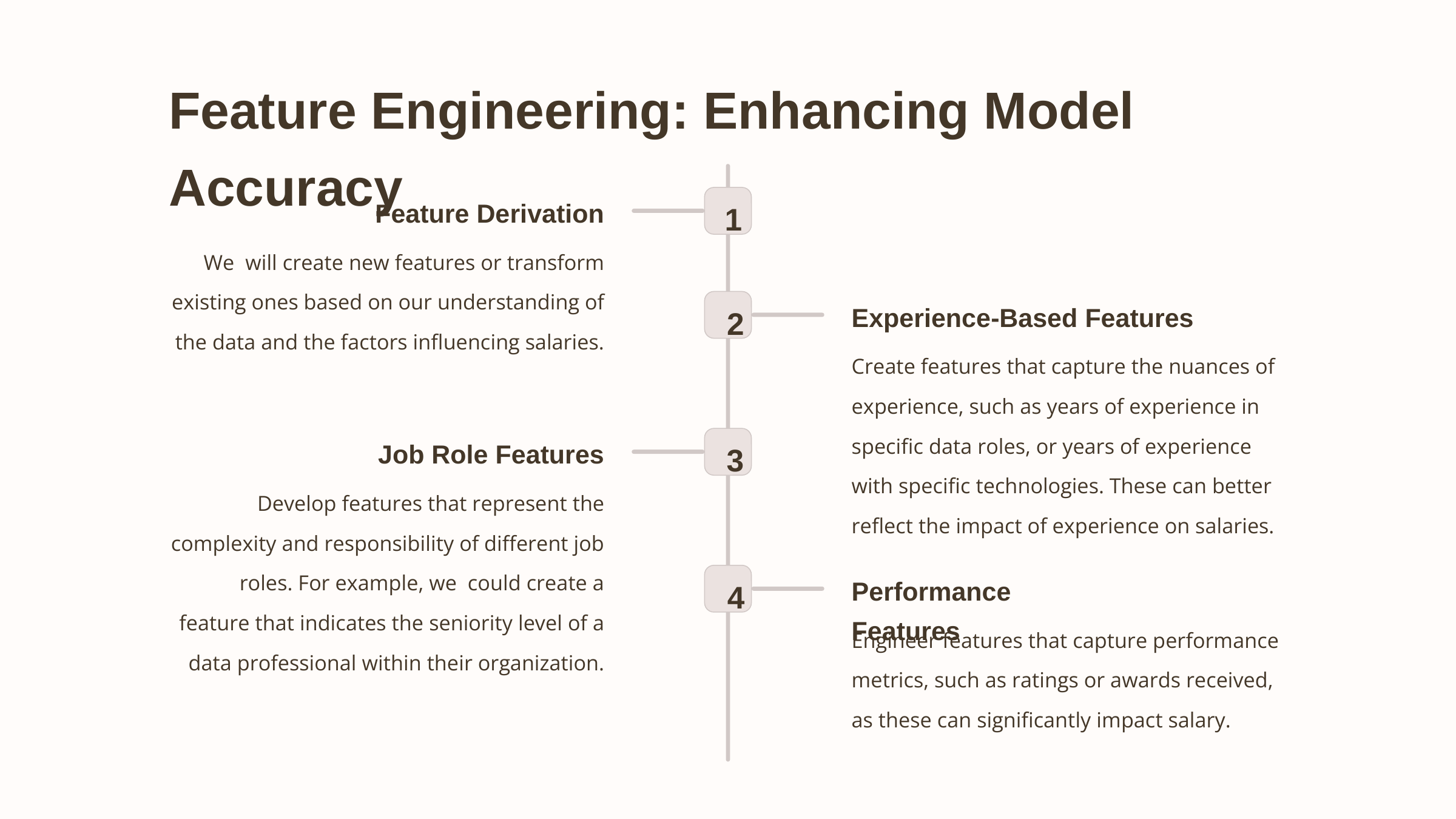

Feature Engineering: Enhancing Model Accuracy

Feature Derivation

1

We  will create new features or transform existing ones based on our understanding of the data and the factors influencing salaries.
Experience-Based Features

2

Create features that capture the nuances of experience, such as years of experience in specific data roles, or years of experience with specific technologies. These can better reflect the impact of experience on salaries.
Job Role Features

3

Develop features that represent the complexity and responsibility of different job roles. For example, we  could create a feature that indicates the seniority level of a data professional within their organization.
Performance Features

4

Engineer features that capture performance metrics, such as ratings or awards received, as these can significantly impact salary.